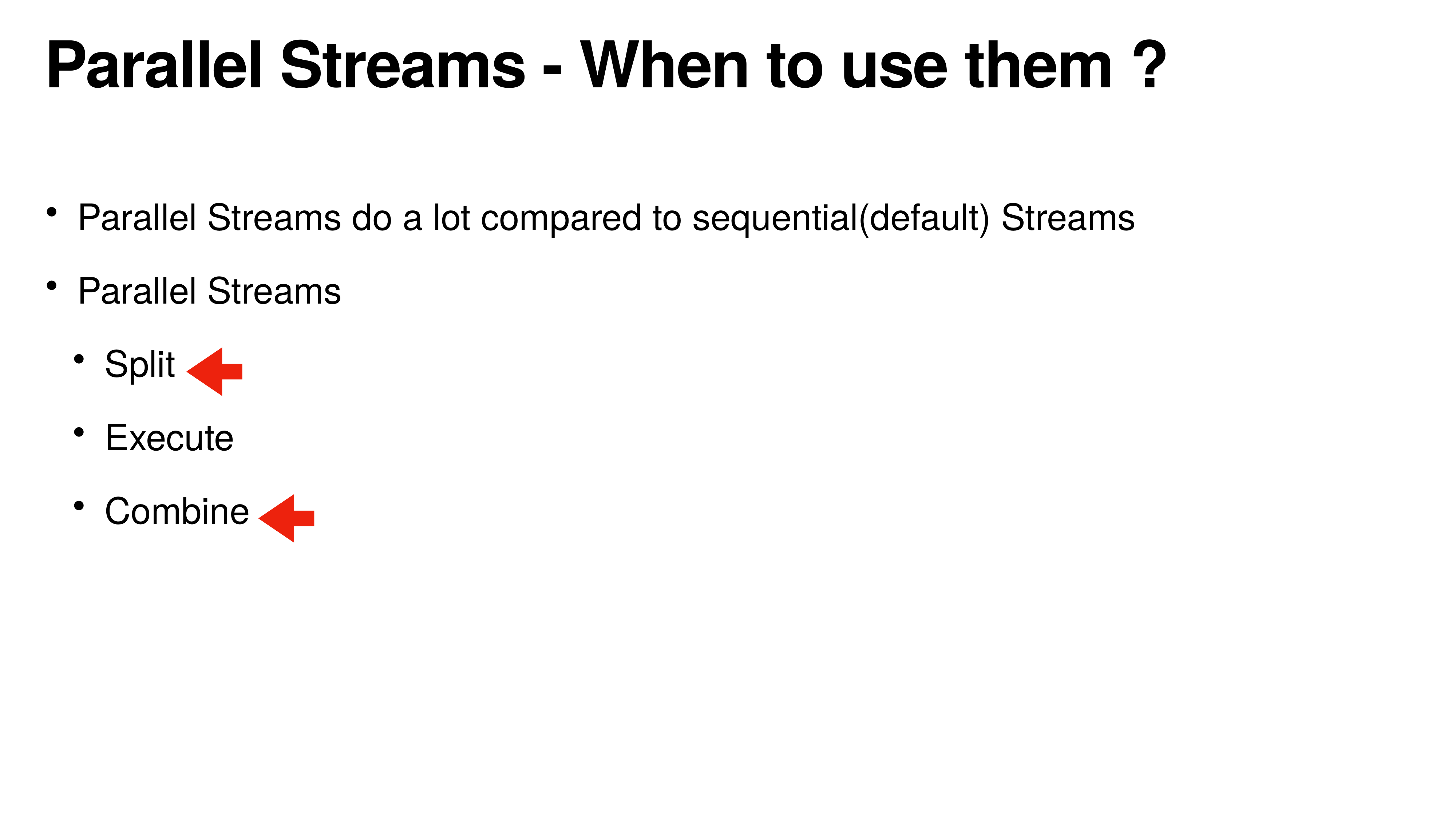

# Parallel Streams - When to use them ?
Parallel Streams do a lot compared to sequential(default) Streams
Parallel Streams
Split
Execute
Combine